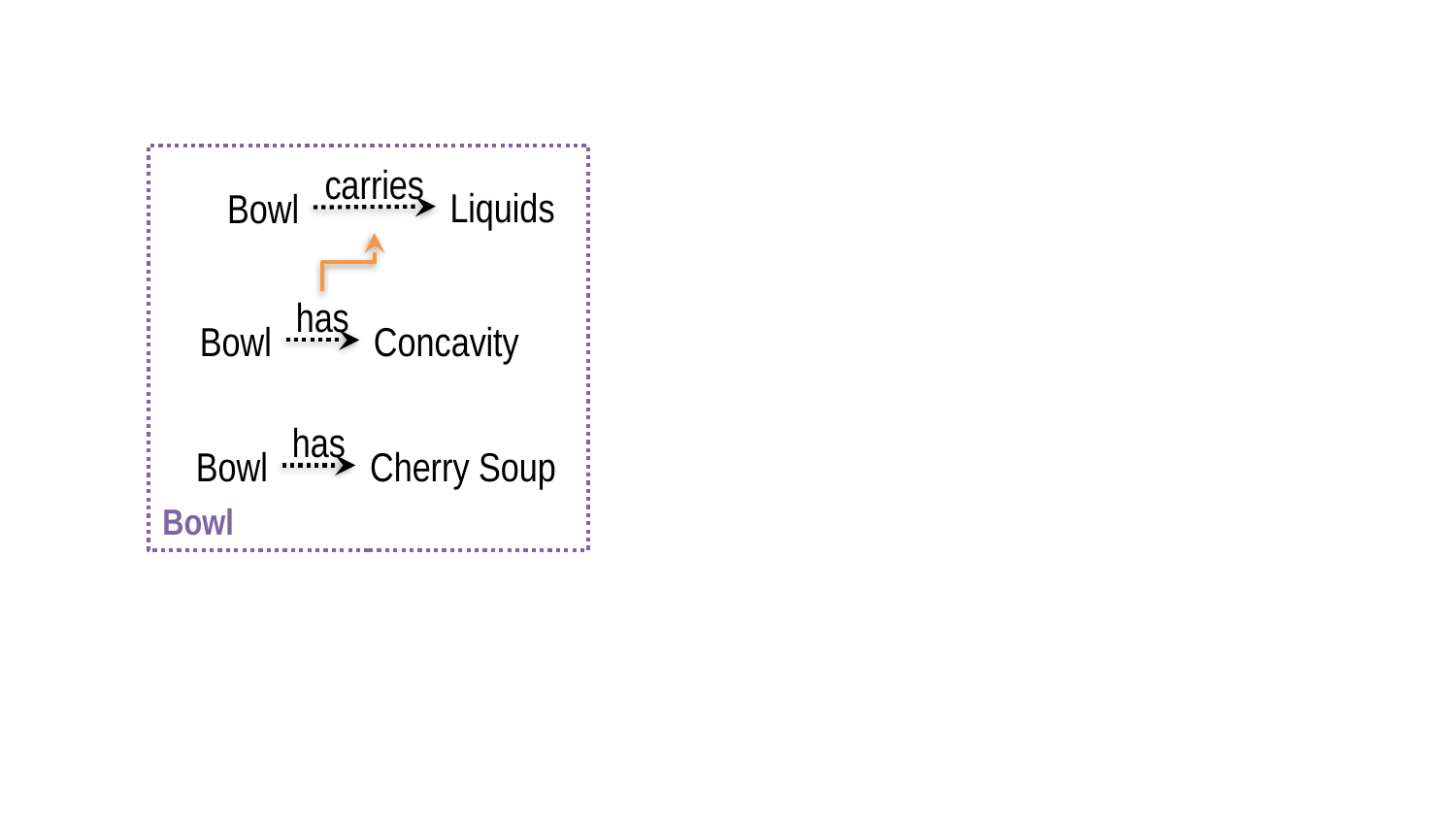

Bowl
carries
Liquids
Bowl
has
Bowl
Concavity
has
Bowl
Cherry Soup